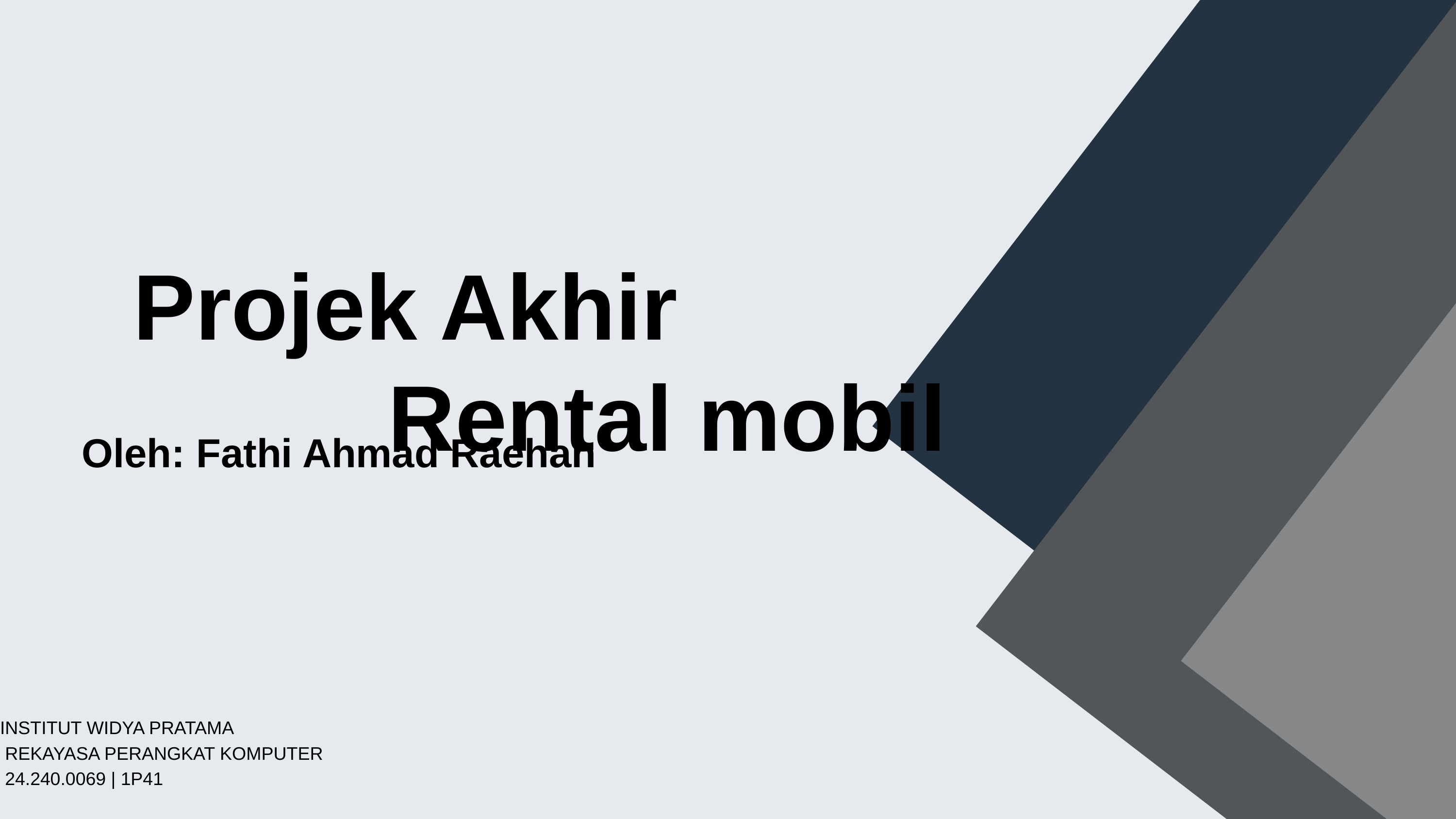

Projek Akhir
Rental mobil
Oleh: Fathi Ahmad Raehan
INSTITUT WIDYA PRATAMA
 REKAYASA PERANGKAT KOMPUTER
 24.240.0069 | 1P41